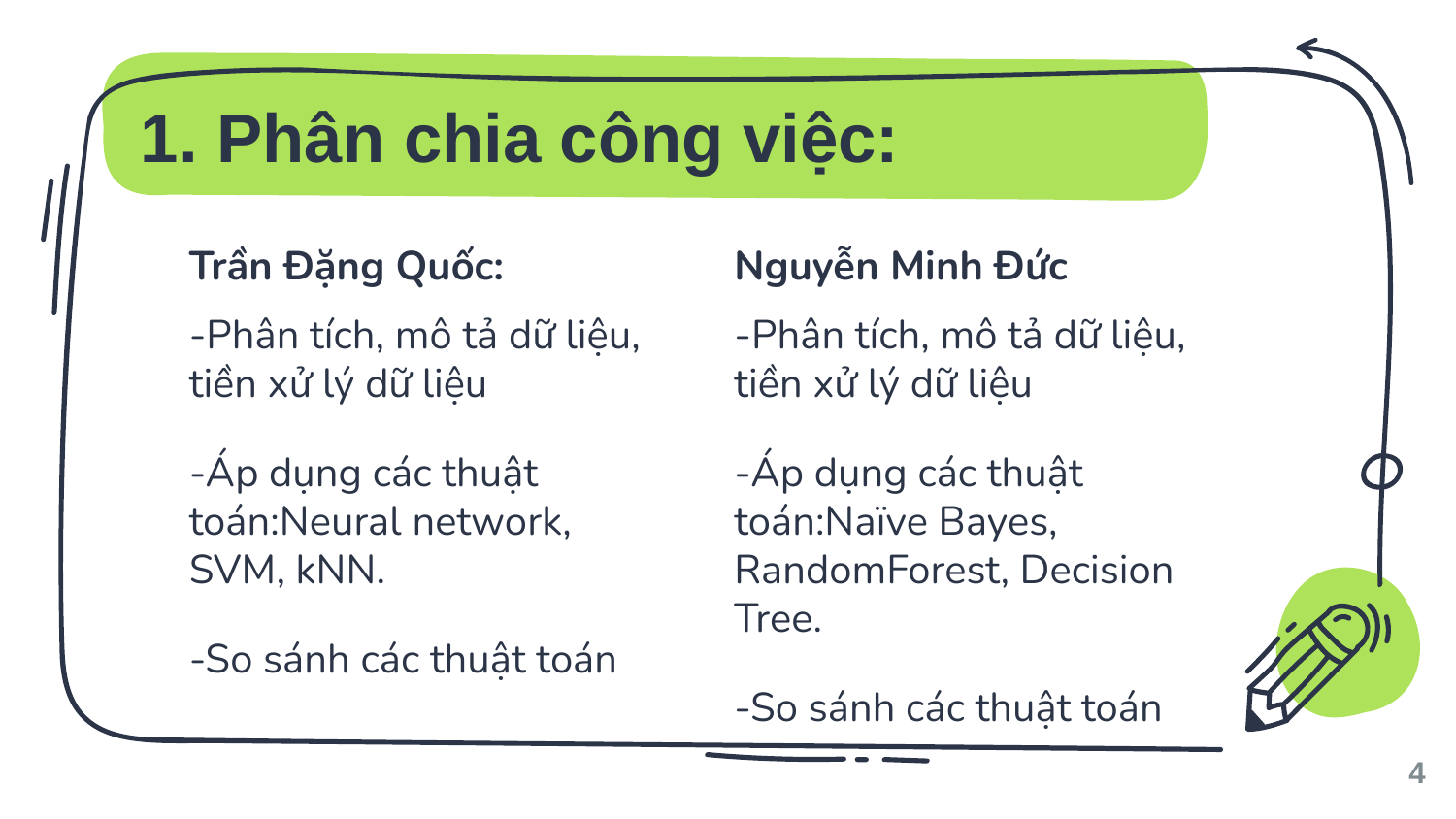

# 1. Phân chia công việc:
Trần Đặng Quốc:
-Phân tích, mô tả dữ liệu, tiền xử lý dữ liệu
-Áp dụng các thuật toán:Neural network, SVM, kNN.
-So sánh các thuật toán
Nguyễn Minh Đức
-Phân tích, mô tả dữ liệu, tiền xử lý dữ liệu
-Áp dụng các thuật toán:Naïve Bayes, RandomForest, Decision Tree.
-So sánh các thuật toán

4